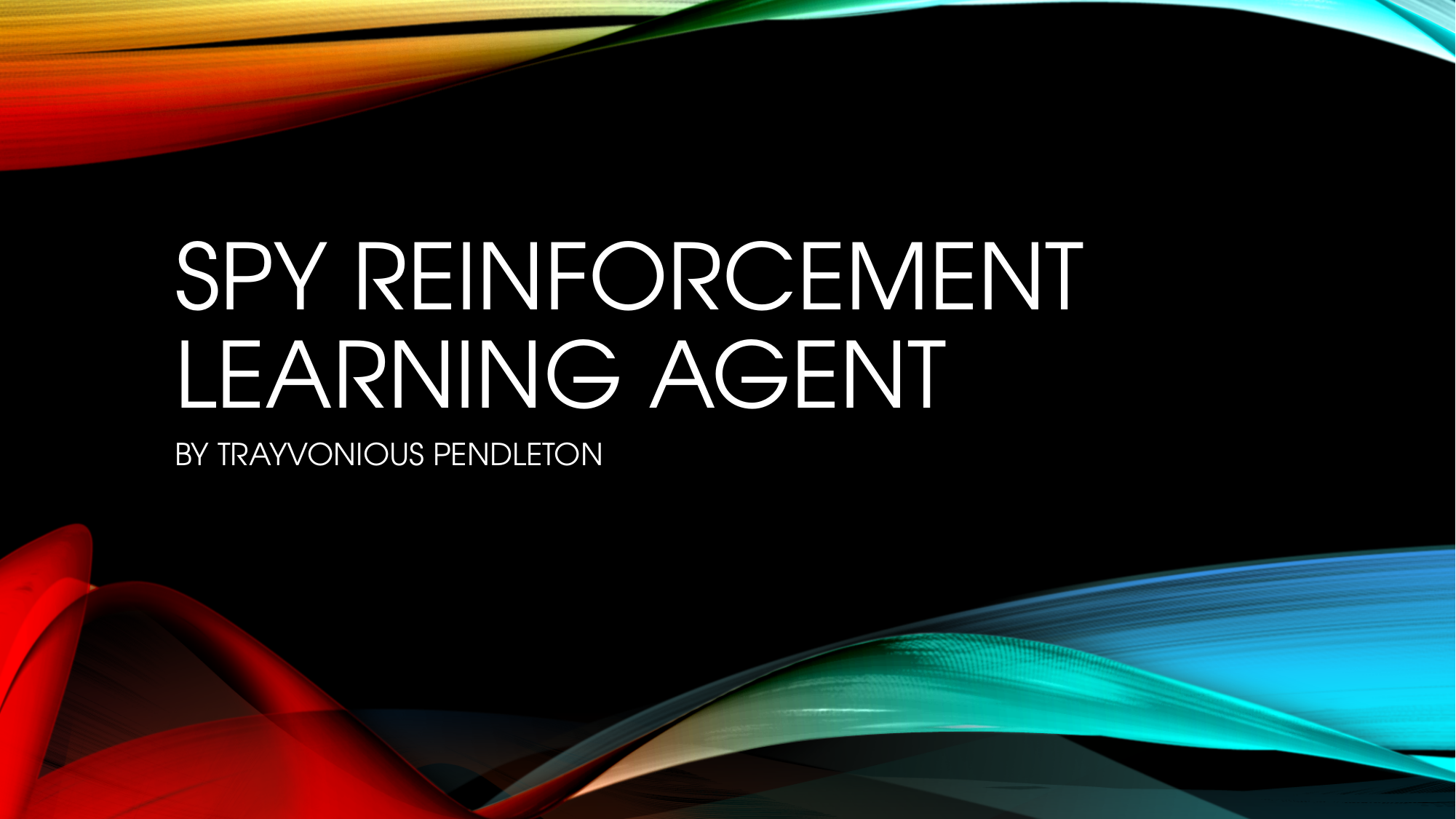

# SPY REINFORCEMENT LEARNING AGENT
BY TRAYVONIOUS PENDLETON